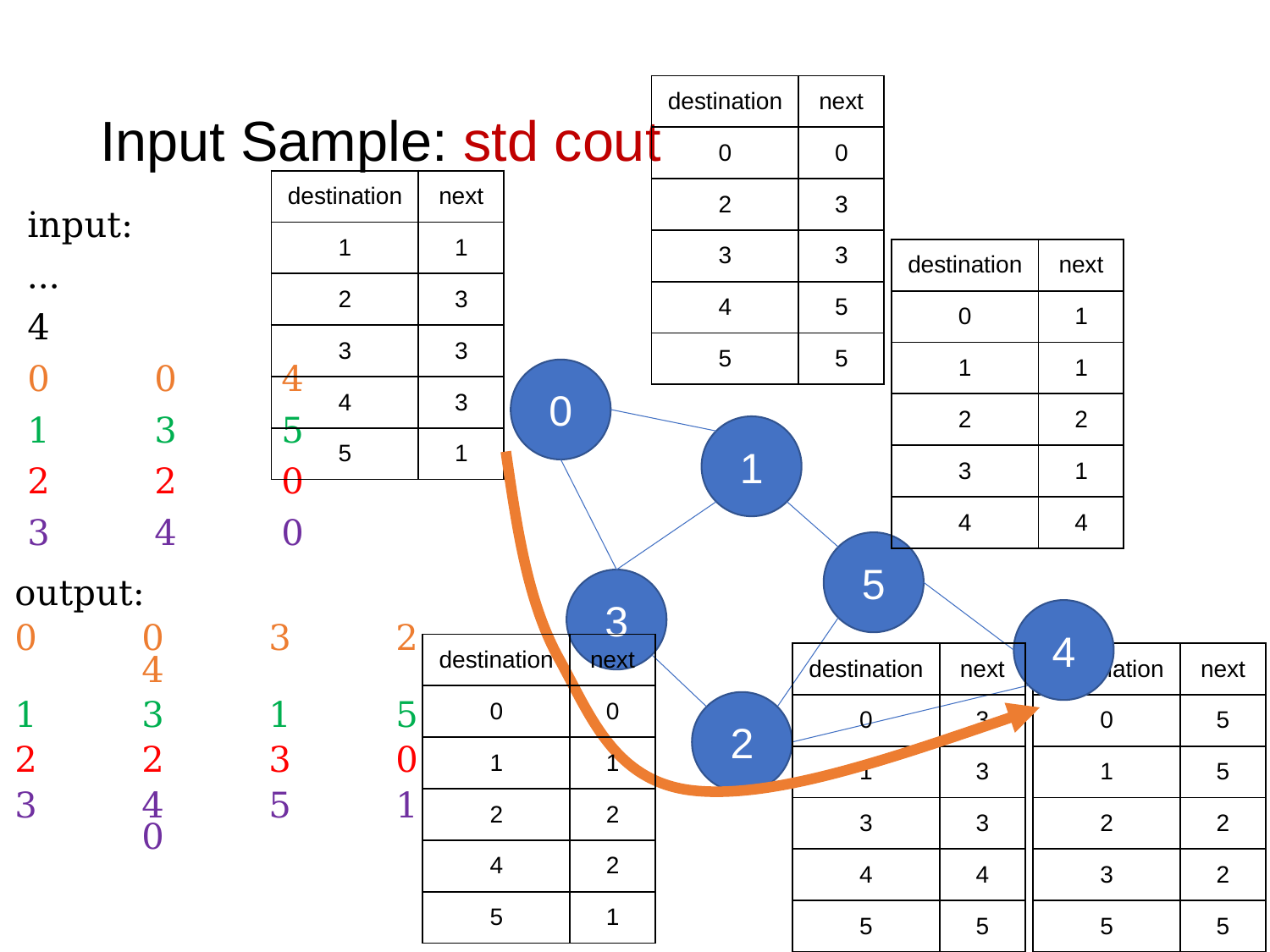

# Input Sample: std cout
| destination | next |
| --- | --- |
| 0 | 0 |
| 2 | 3 |
| 3 | 3 |
| 4 | 5 |
| 5 | 5 |
| destination | next |
| --- | --- |
| 1 | 1 |
| 2 | 3 |
| 3 | 3 |
| 4 | 3 |
| 5 | 1 |
input:
…
4
0	0	4
1	3	5
2	2	0
3	4	0

| destination | next |
| --- | --- |
| 0 | 1 |
| 1 | 1 |
| 2 | 2 |
| 3 | 1 |
| 4 | 4 |
0
1
5
3
4
2

output:
0	0	3	2	4
1	3	1	5
2	2	3	0
3	4	5	1	0

| destination | next |
| --- | --- |
| 0 | 0 |
| 1 | 1 |
| 2 | 2 |
| 4 | 2 |
| 5 | 1 |
| destination | next |
| --- | --- |
| 0 | 3 |
| 1 | 3 |
| 3 | 3 |
| 4 | 4 |
| 5 | 5 |
| destination | next |
| --- | --- |
| 0 | 5 |
| 1 | 5 |
| 2 | 2 |
| 3 | 2 |
| 5 | 5 |